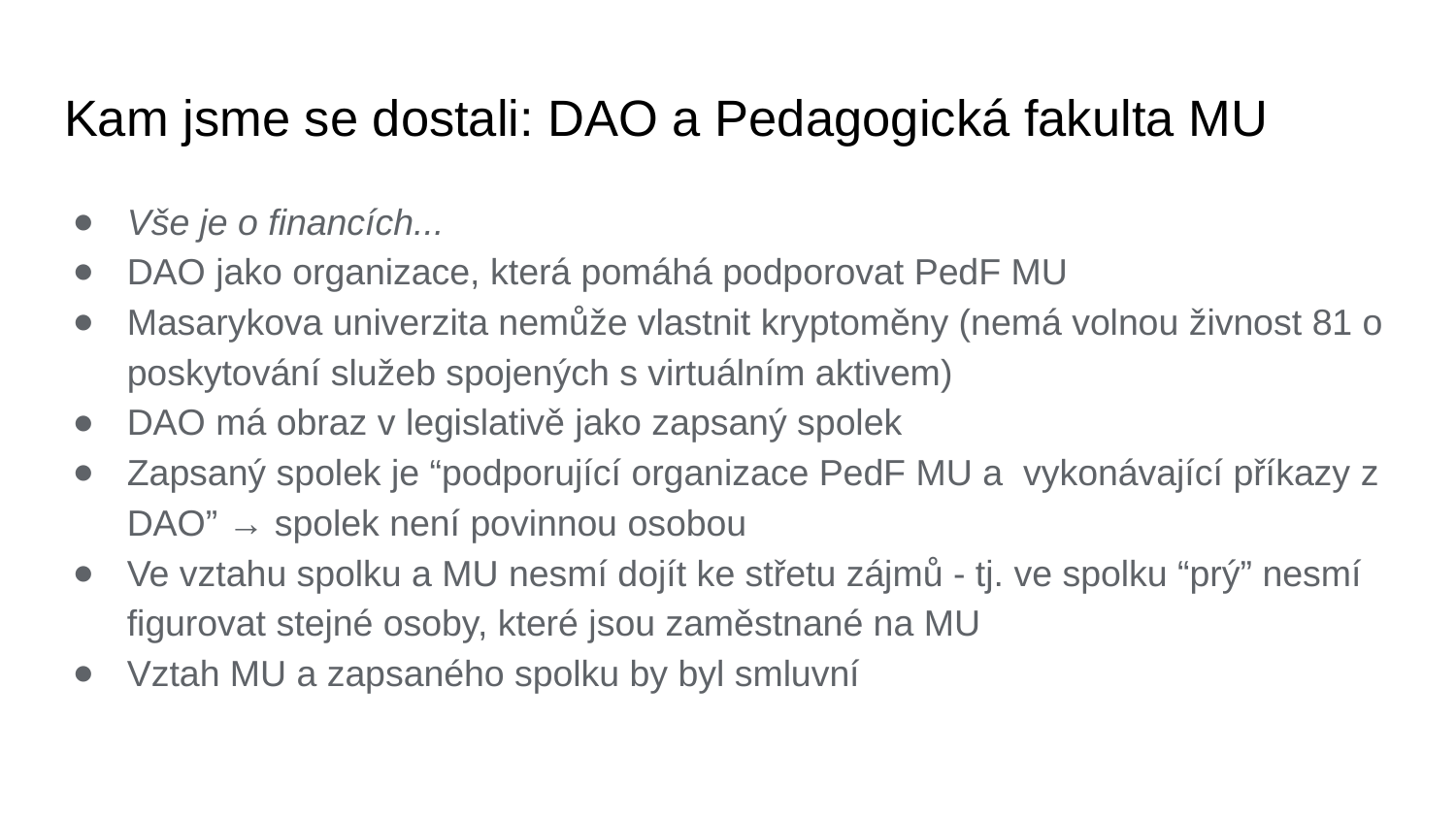

# Kam jsme se dostali: DAO a Pedagogická fakulta MU
Vše je o financích...
DAO jako organizace, která pomáhá podporovat PedF MU
Masarykova univerzita nemůže vlastnit kryptoměny (nemá volnou živnost 81 o poskytování služeb spojených s virtuálním aktivem)
DAO má obraz v legislativě jako zapsaný spolek
Zapsaný spolek je “podporující organizace PedF MU a  vykonávající příkazy z DAO” → spolek není povinnou osobou
Ve vztahu spolku a MU nesmí dojít ke střetu zájmů - tj. ve spolku “prý” nesmí figurovat stejné osoby, které jsou zaměstnané na MU
Vztah MU a zapsaného spolku by byl smluvní